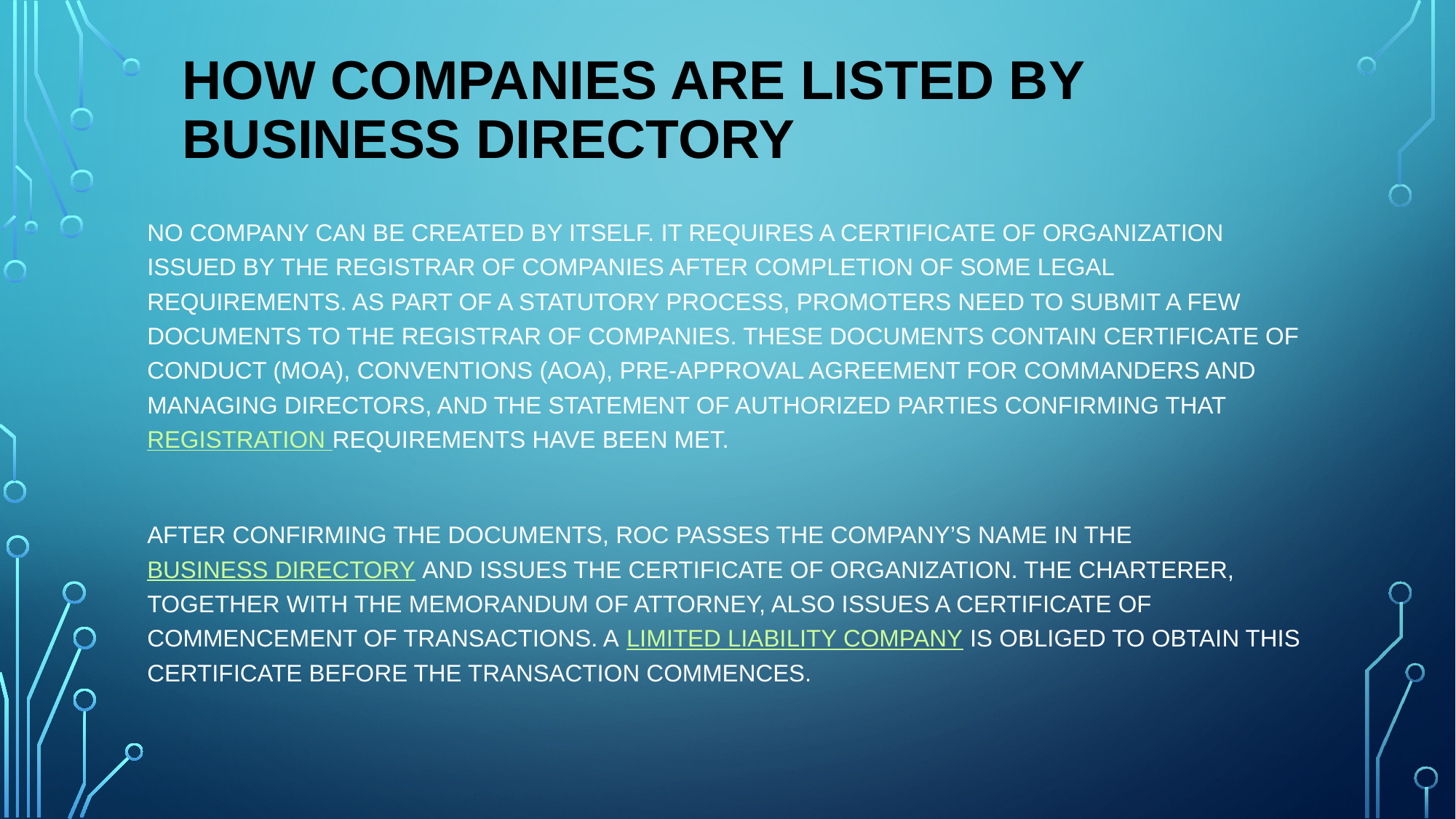

# How companies are listed by Business Directory
No company can be created by itself. It requires a certificate of organization issued by the Registrar of Companies after completion of some legal requirements. As part of a statutory process, promoters need to submit a few documents to the Registrar of Companies. These documents contain Certificate of Conduct (MoA), Conventions (AoA), Pre-Approval Agreement for Commanders and Managing Directors, and the Statement of Authorized Parties confirming that registration requirements have been met.

After confirming the documents, ROC passes the company’s name in the business directory and issues the certificate of organization. The charterer, together with the memorandum of attorney, also issues a certificate of commencement of transactions. A limited liability company is obliged to obtain this certificate before the transaction commences.